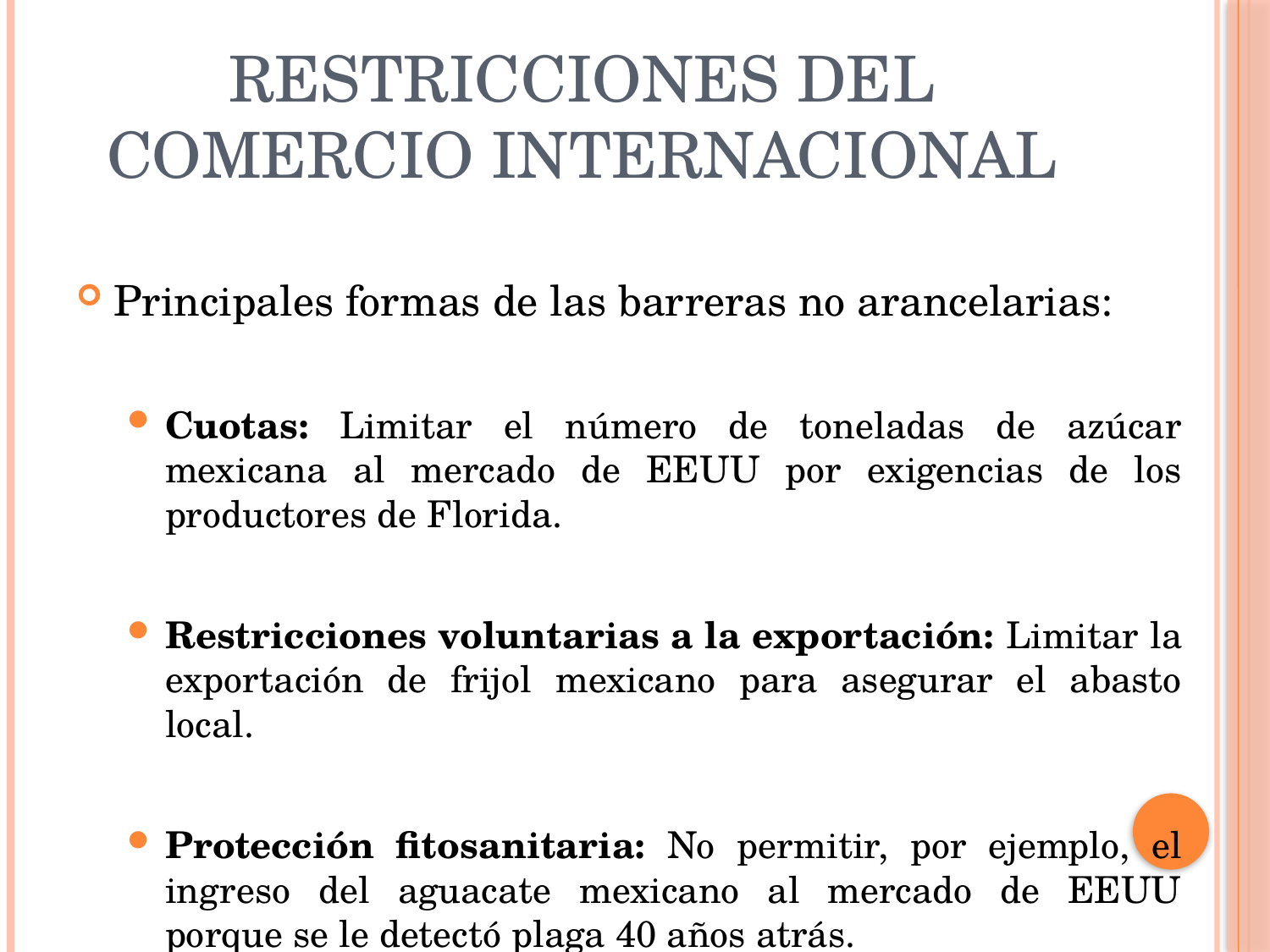

# Restricciones del comercio internacional

Principales formas de las barreras no arancelarias:

Cuotas: Limitar el número de toneladas de azúcar mexicana al mercado de EEUU por exigencias de los productores de Florida.

Restricciones voluntarias a la exportación: Limitar la exportación de frijol mexicano para asegurar el abasto local.

Protección fitosanitaria: No permitir, por ejemplo, el ingreso del aguacate mexicano al mercado de EEUU porque se le detectó plaga 40 años atrás.